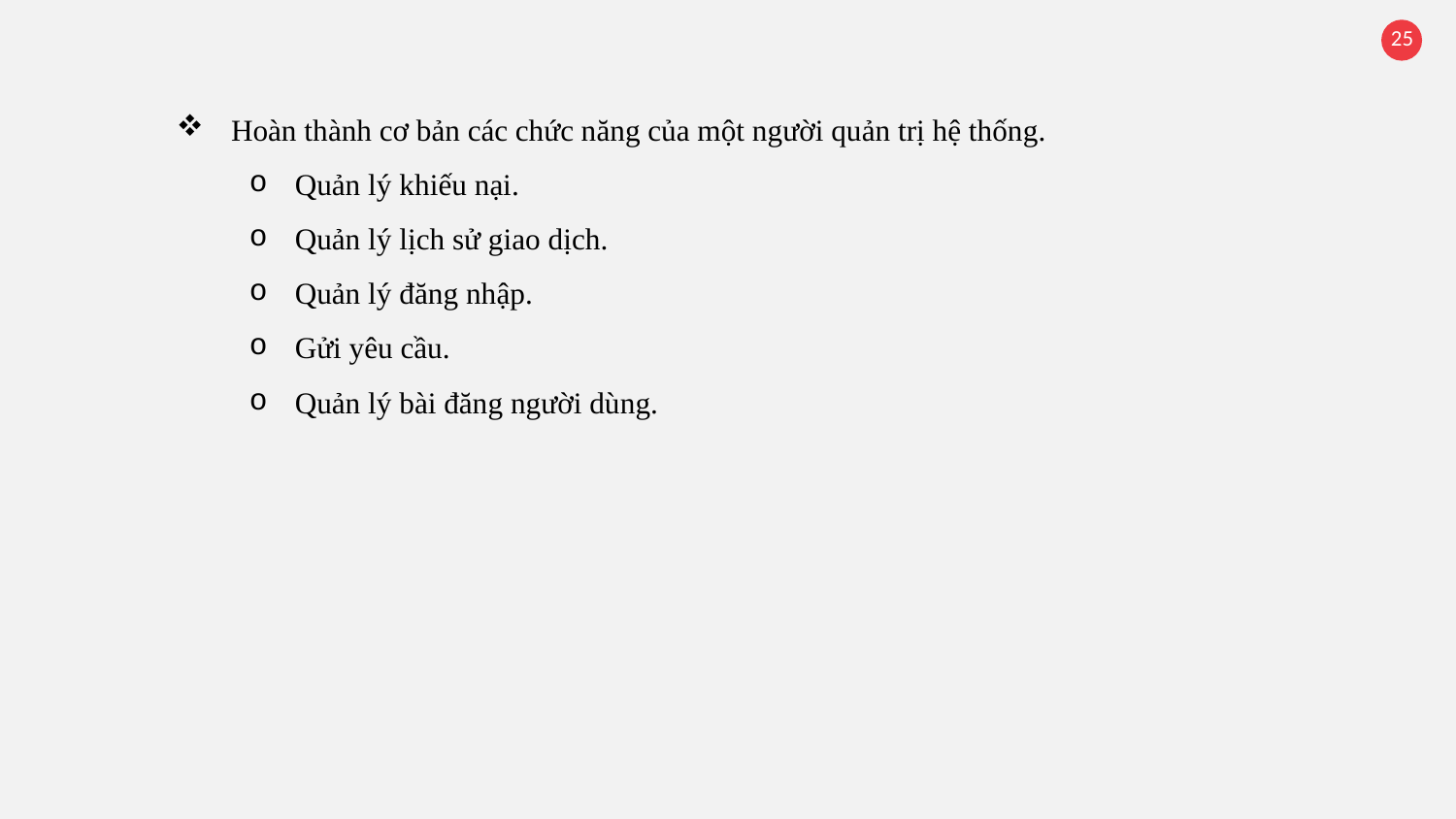

Hoàn thành cơ bản các chức năng của một người quản trị hệ thống.
Quản lý khiếu nại.
Quản lý lịch sử giao dịch.
Quản lý đăng nhập.
Gửi yêu cầu.
Quản lý bài đăng người dùng.